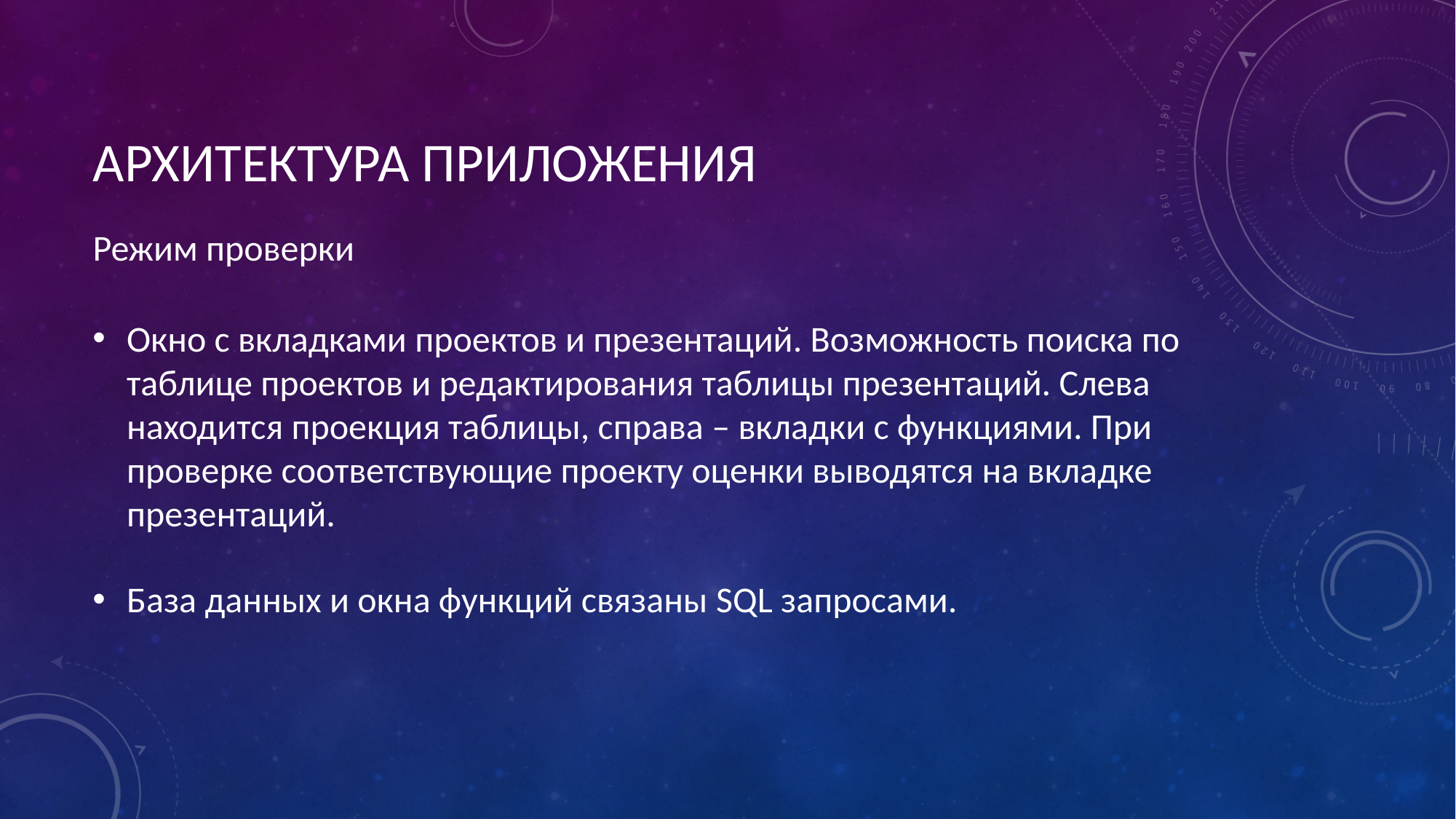

# Архитектура приложения
Режим проверки
Окно с вкладками проектов и презентаций. Возможность поиска по таблице проектов и редактирования таблицы презентаций. Слева находится проекция таблицы, справа – вкладки с функциями. При проверке соответствующие проекту оценки выводятся на вкладке презентаций.
База данных и окна функций связаны SQL запросами.